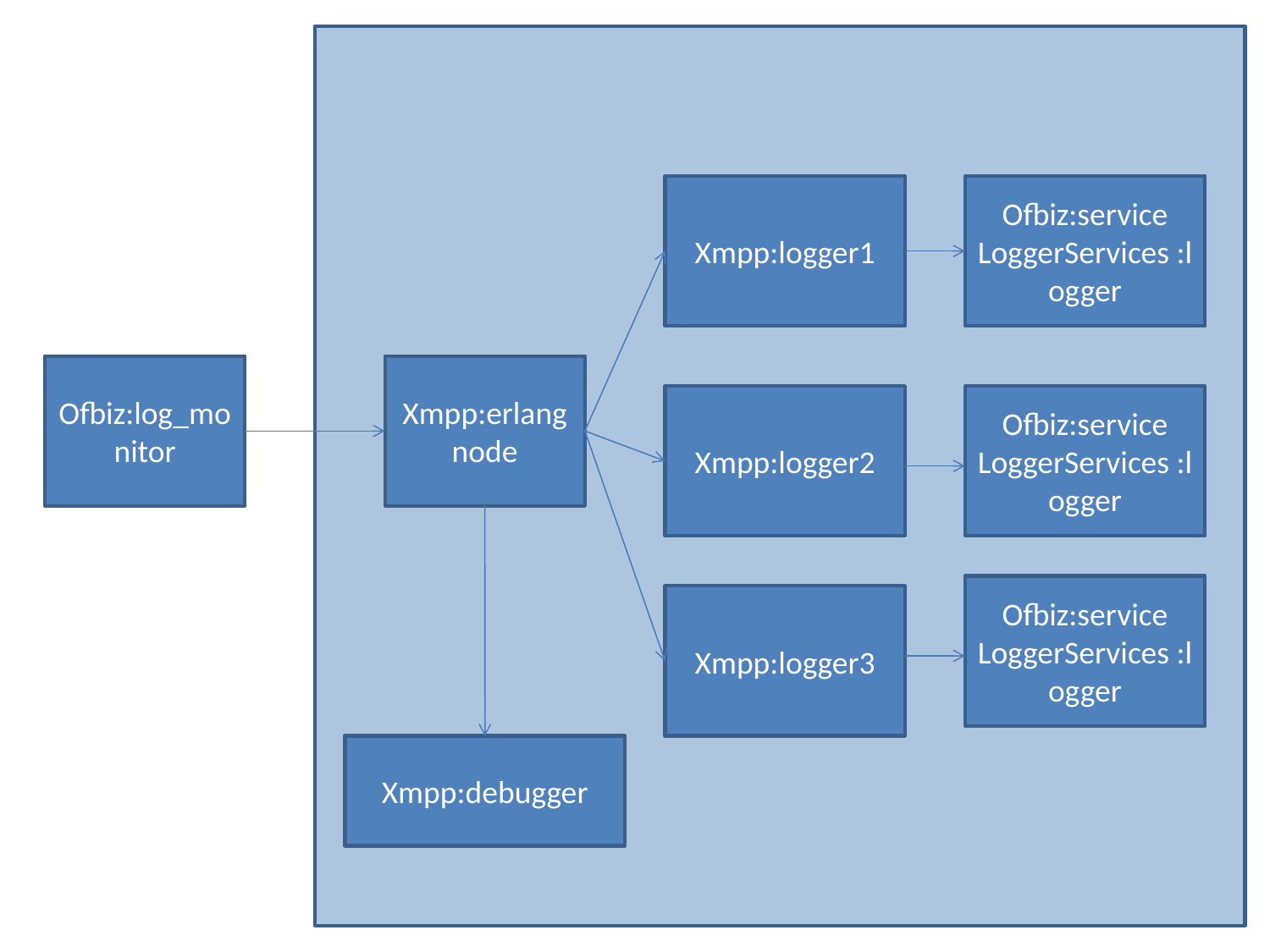

Xmpp:logger1
Ofbiz:service
LoggerServices :logger
Ofbiz:log_monitor
Xmpp:erlangnode
Xmpp:logger2
Ofbiz:service
LoggerServices :logger
Ofbiz:service
LoggerServices :logger
Xmpp:logger3
Xmpp:debugger